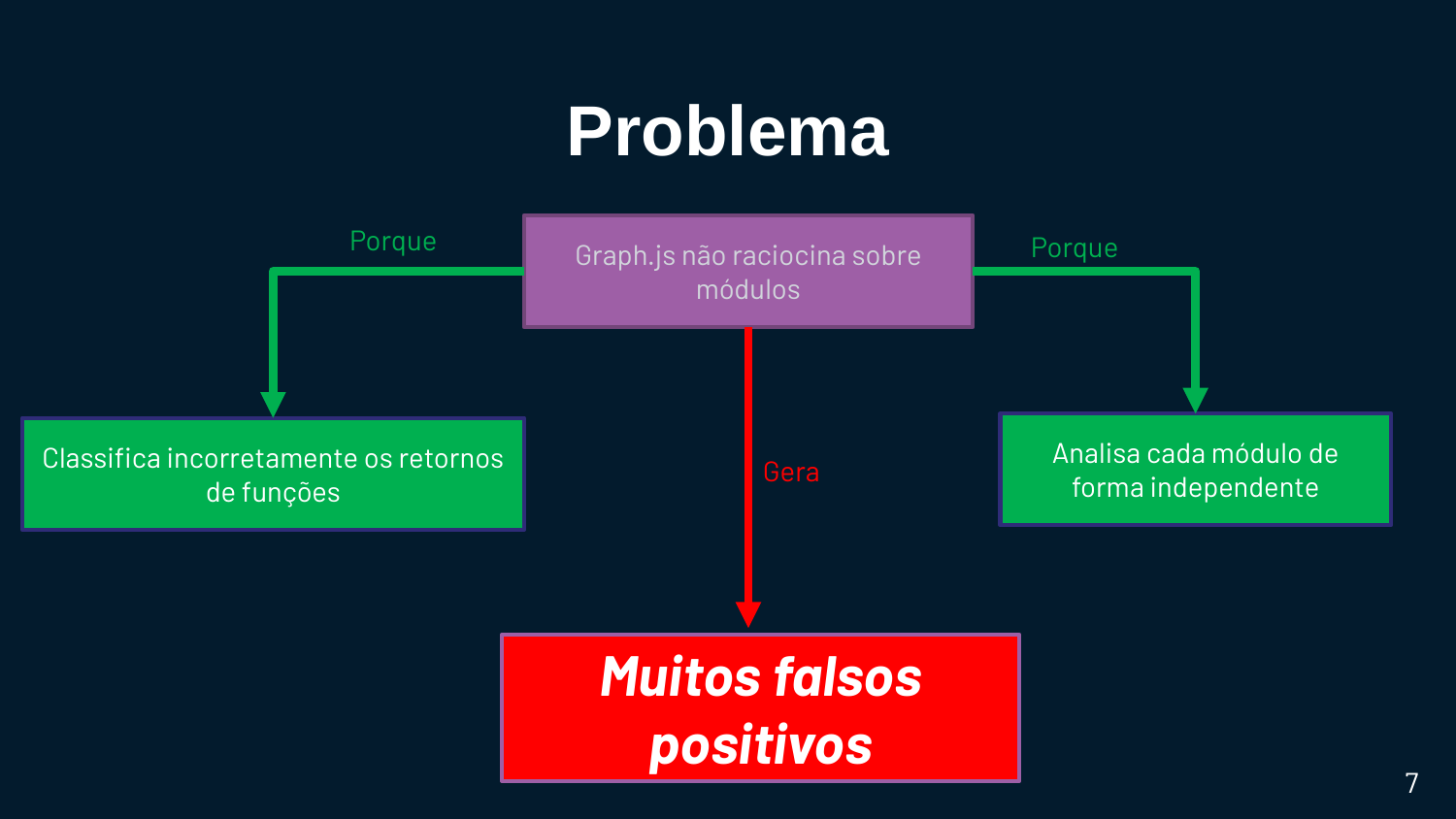

# Problema
Porque
Graph.js não raciocina sobre módulos
Porque
Analisa cada módulo de forma independente
Classifica incorretamente os retornos de funções
Gera
Muitos falsos positivos
7